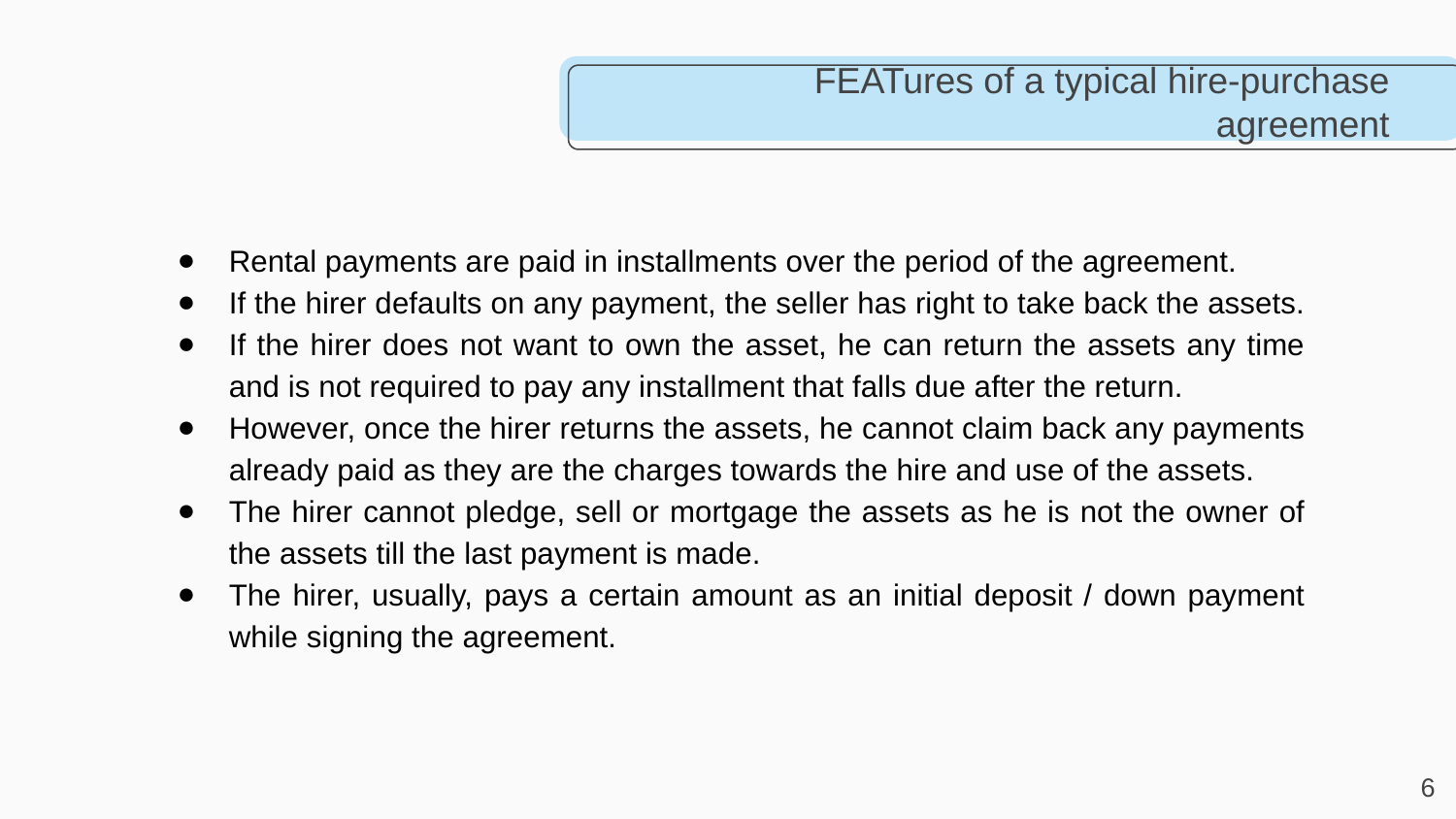

# FEATures of a typical hire-purchase agreement

Rental payments are paid in installments over the period of the agreement.
If the hirer defaults on any payment, the seller has right to take back the assets.
If the hirer does not want to own the asset, he can return the assets any time and is not required to pay any installment that falls due after the return.
However, once the hirer returns the assets, he cannot claim back any payments already paid as they are the charges towards the hire and use of the assets.
The hirer cannot pledge, sell or mortgage the assets as he is not the owner of the assets till the last payment is made.
The hirer, usually, pays a certain amount as an initial deposit / down payment while signing the agreement.
6